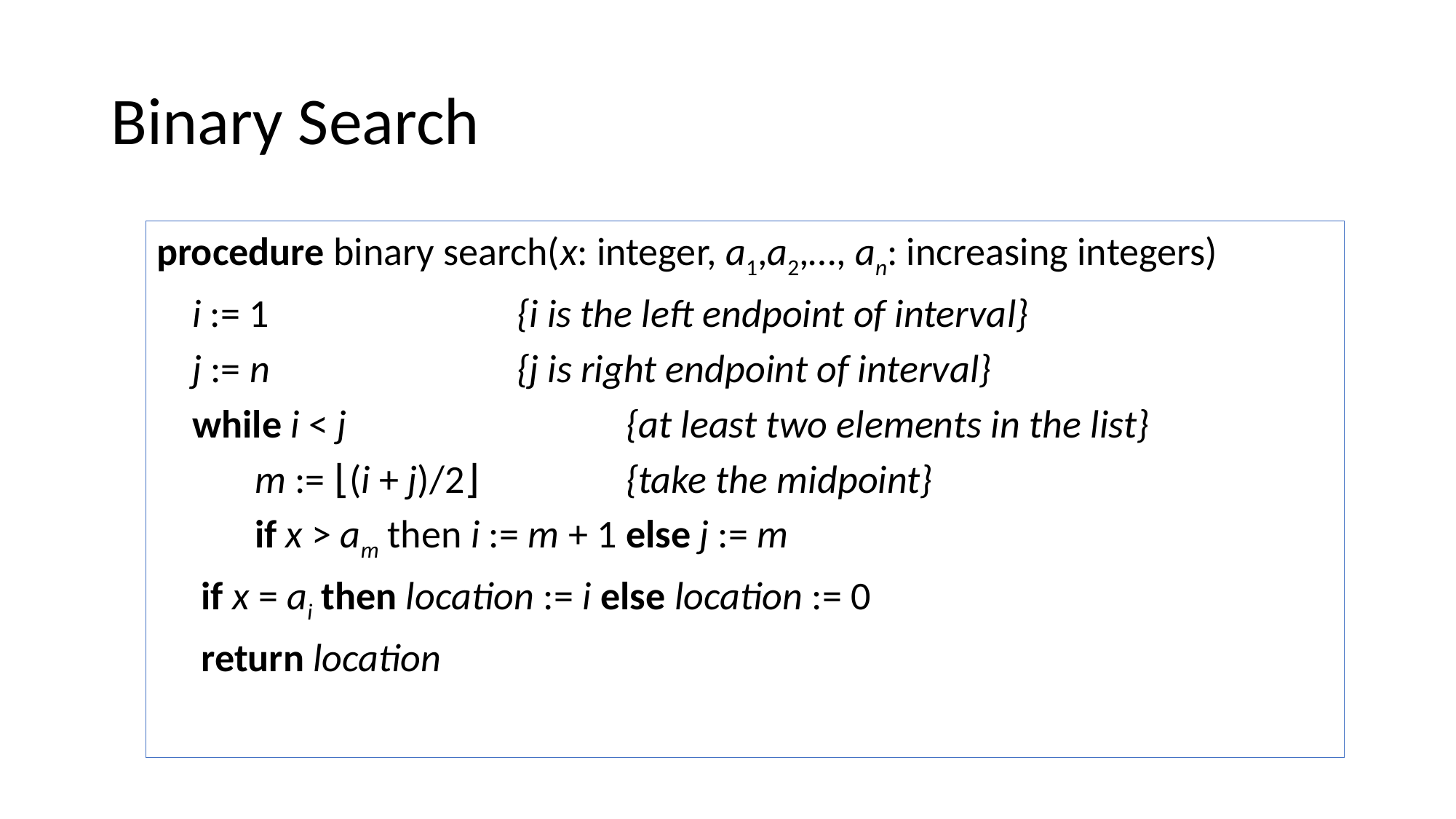

# Binary Search
procedure binary search(x: integer, a1,a2,…, an: increasing integers)
    i := 1 			{i is the left endpoint of interval}
    j := n 			{j is right endpoint of interval}
    while i < j 			{at least two elements in the list}
           m := ⌊(i + j)/2⌋		{take the midpoint}
           if x > am then i := m + 1 else j := m
     if x = ai then location := i else location := 0
     return location